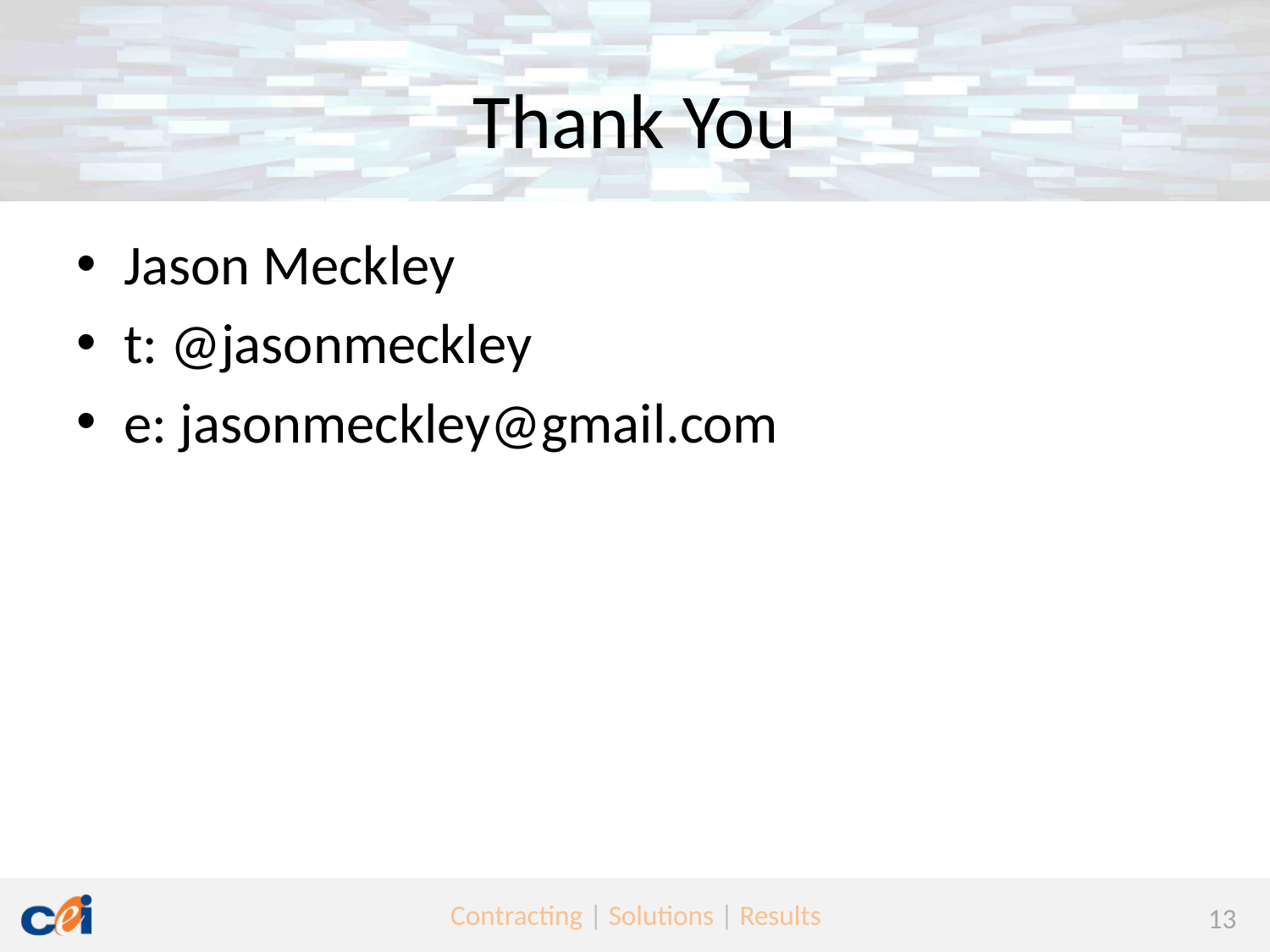

# Thank You
Jason Meckley
t: @jasonmeckley
e: jasonmeckley@gmail.com